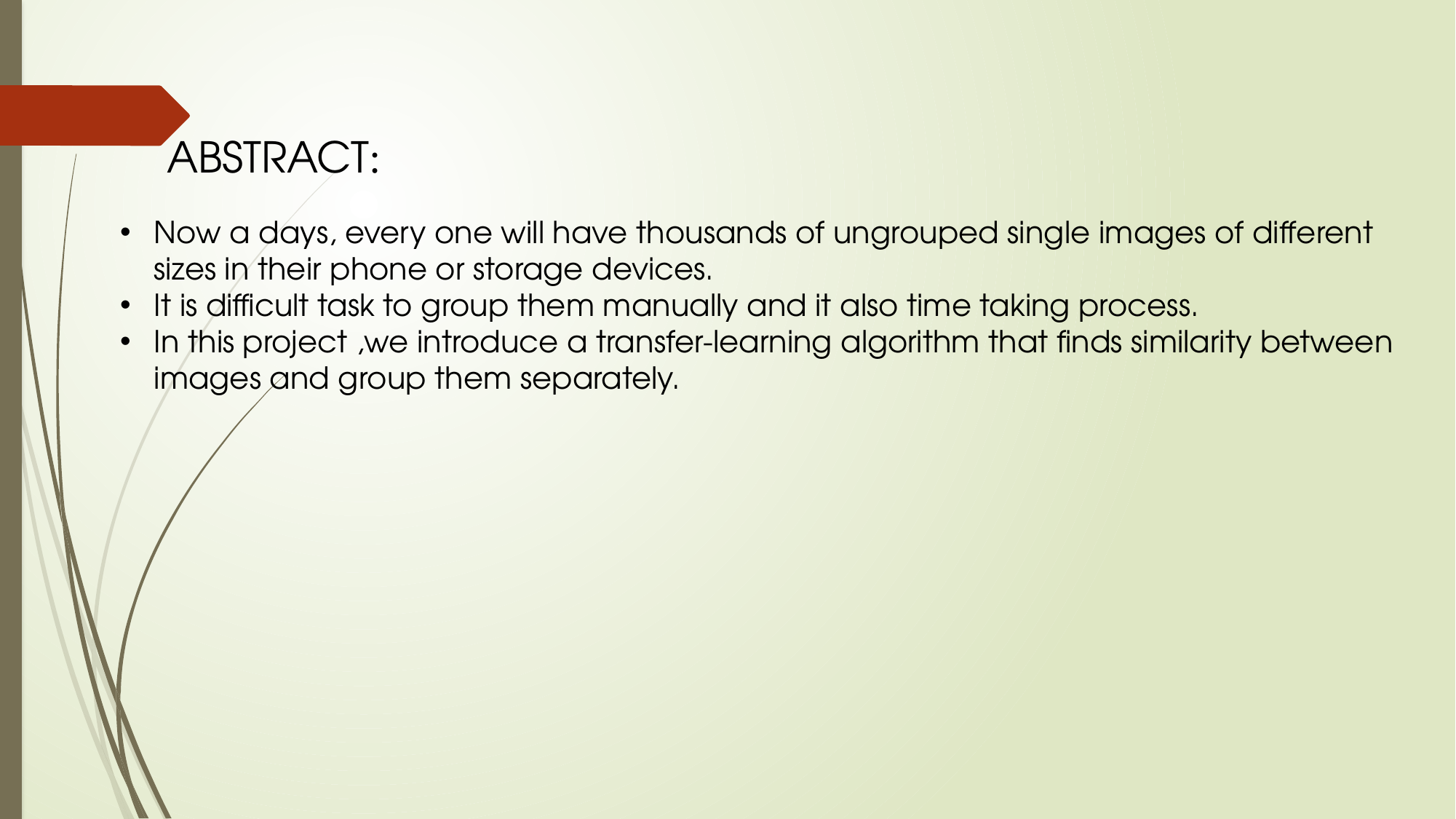

ABSTRACT:

Now a days, every one will have thousands of ungrouped single images of different sizes in their phone or storage devices.
It is difficult task to group them manually and it also time taking process.
In this project ,we introduce a transfer-learning algorithm that finds similarity between images and group them separately.